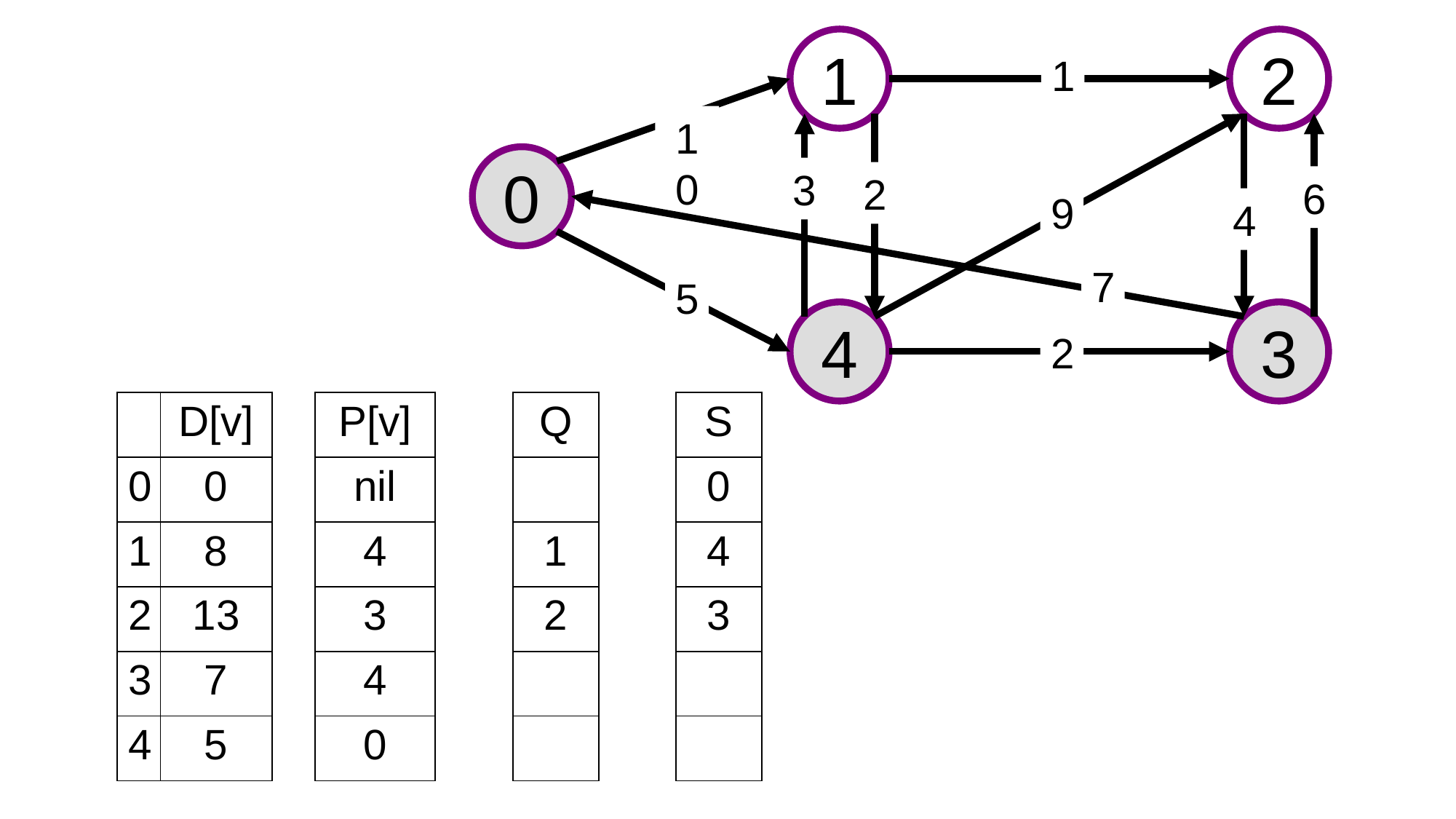

1
2
1
10
0
3
2
6
9
4
7
5
4
3
2
|  | D[v] |  | P[v] |  | Q |  | S |
| --- | --- | --- | --- | --- | --- | --- | --- |
| 0 | 0 |  | nil |  |  |  | 0 |
| 1 | 8 |  | 4 |  | 1 |  | 4 |
| 2 | 13 |  | 3 |  | 2 |  | 3 |
| 3 | 7 |  | 4 |  |  |  |  |
| 4 | 5 |  | 0 |  |  |  |  |